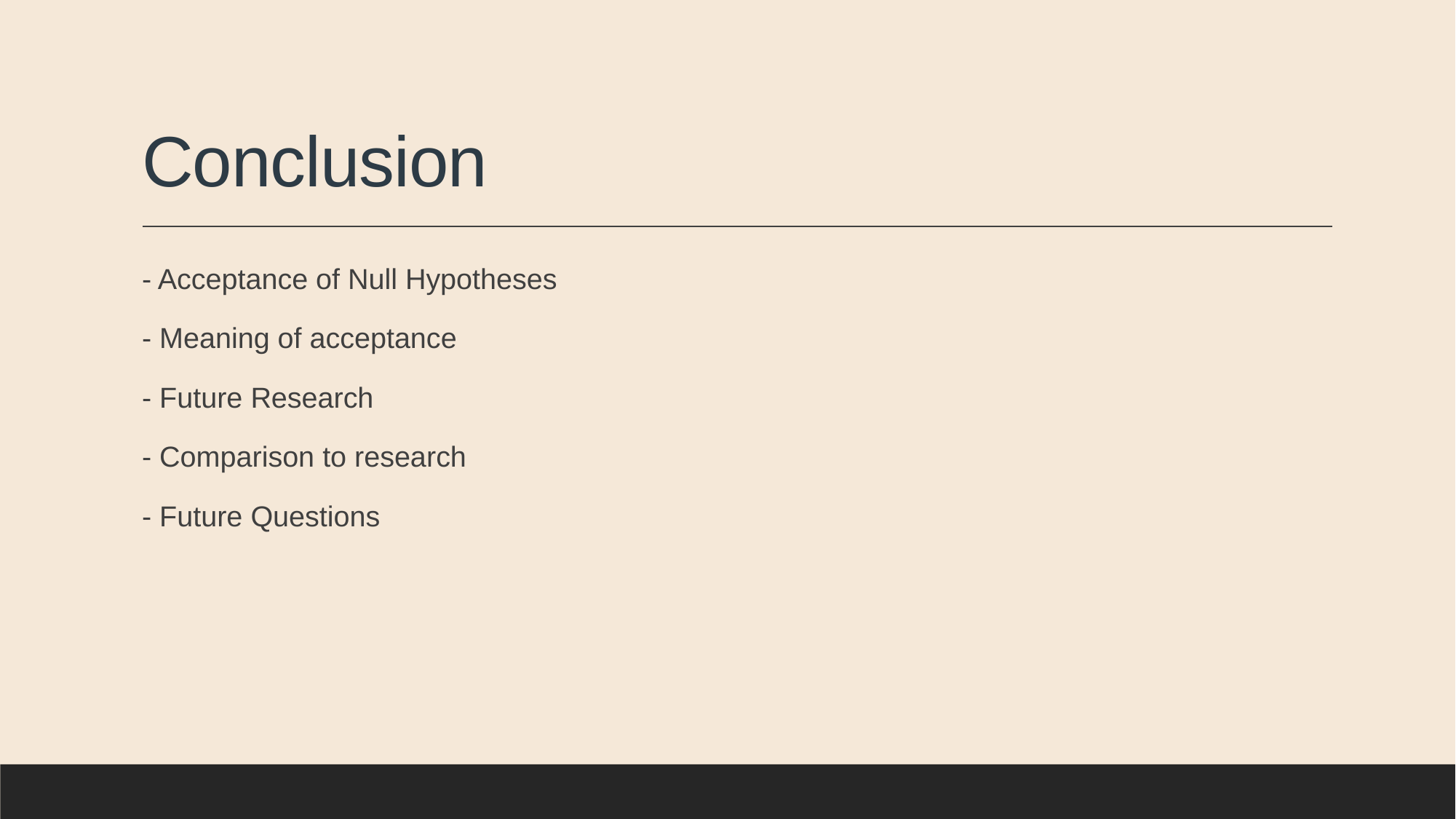

# Conclusion
- Acceptance of Null Hypotheses
- Meaning of acceptance
- Future Research
- Comparison to research
- Future Questions